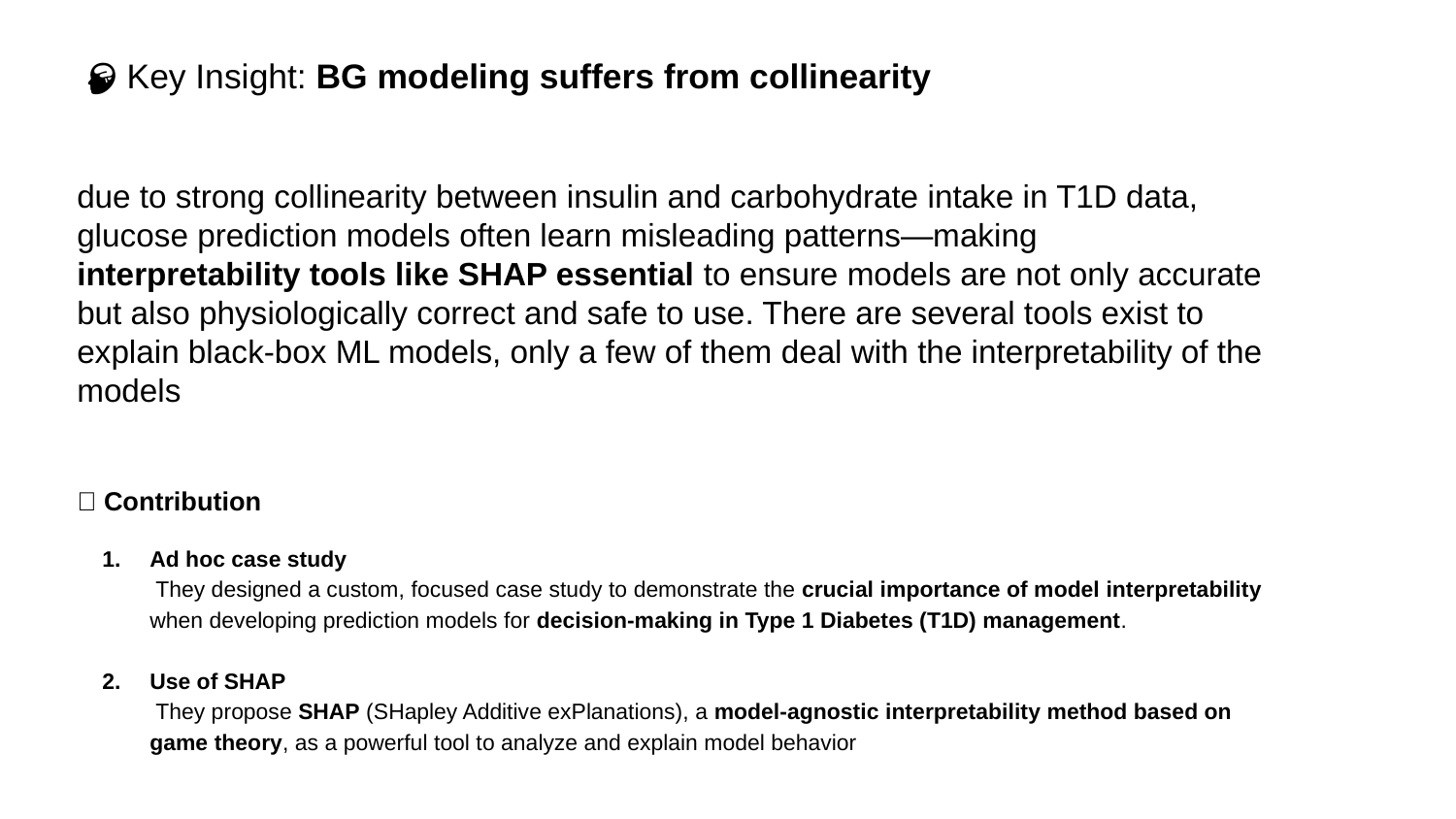

🧠 Key Insight: BG modeling suffers from collinearity
due to strong collinearity between insulin and carbohydrate intake in T1D data, glucose prediction models often learn misleading patterns—making interpretability tools like SHAP essential to ensure models are not only accurate but also physiologically correct and safe to use. There are several tools exist to explain black-box ML models, only a few of them deal with the interpretability of the models
🧪 Contribution
Ad hoc case study
 They designed a custom, focused case study to demonstrate the crucial importance of model interpretability when developing prediction models for decision-making in Type 1 Diabetes (T1D) management.
Use of SHAP
 They propose SHAP (SHapley Additive exPlanations), a model-agnostic interpretability method based on game theory, as a powerful tool to analyze and explain model behavior